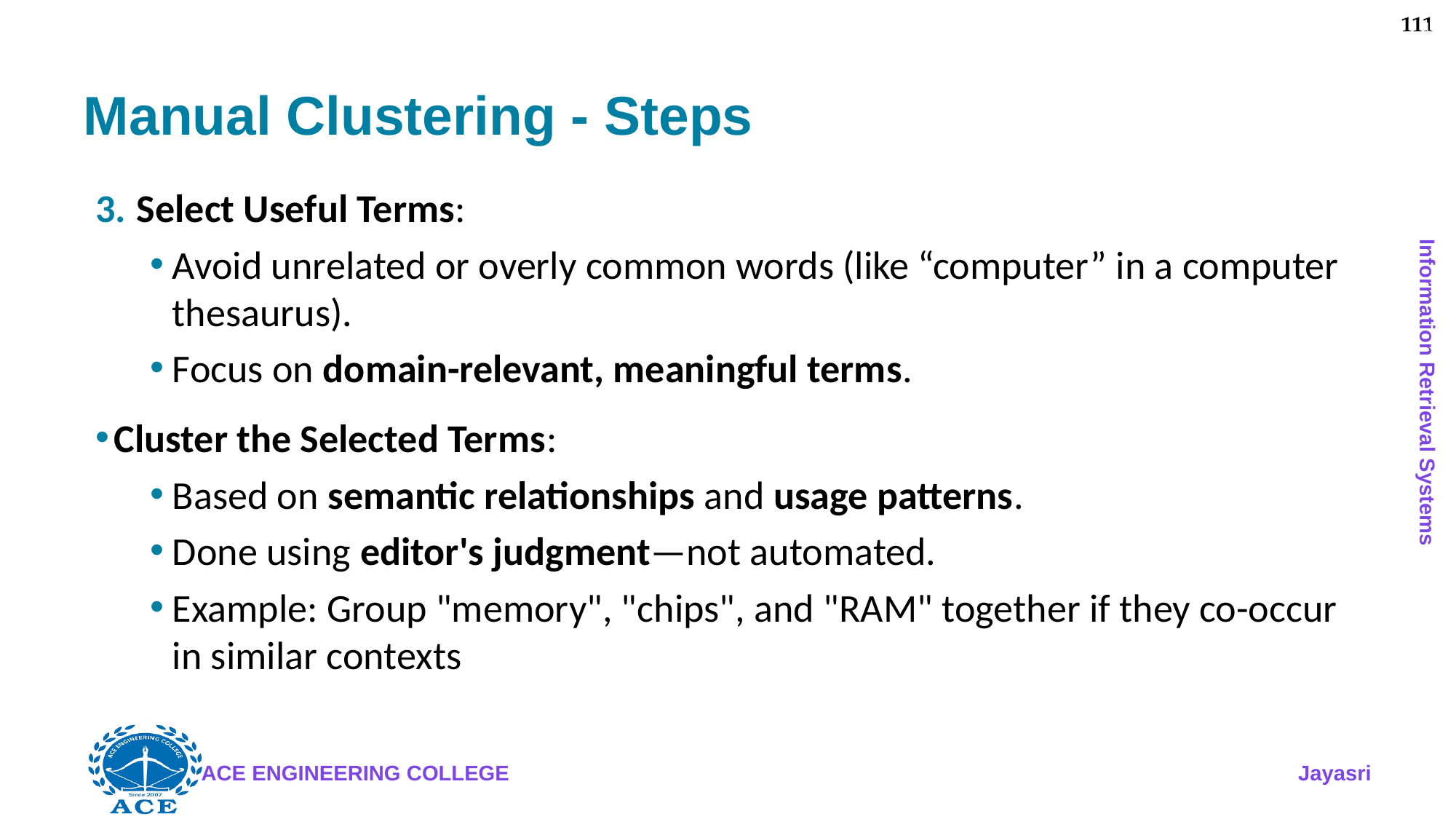

111
# Manual Clustering - Steps
Select Useful Terms:
Avoid unrelated or overly common words (like “computer” in a computer thesaurus).
Focus on domain-relevant, meaningful terms.
Cluster the Selected Terms:
Based on semantic relationships and usage patterns.
Done using editor's judgment—not automated.
Example: Group "memory", "chips", and "RAM" together if they co-occur in similar contexts